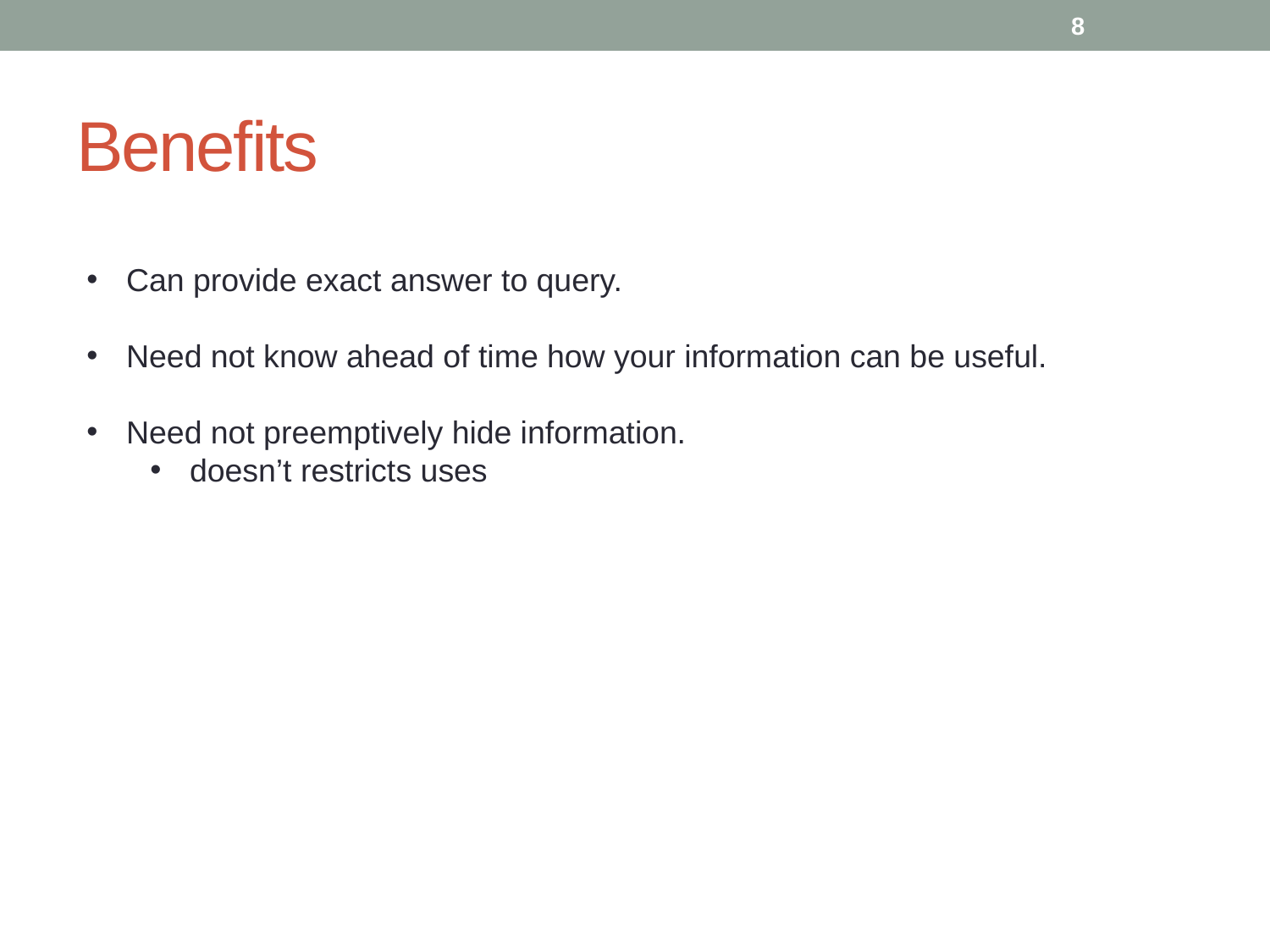

8
# Benefits
Can provide exact answer to query.

Need not know ahead of time how your information can be useful.

Need not preemptively hide information.
doesn’t restricts uses